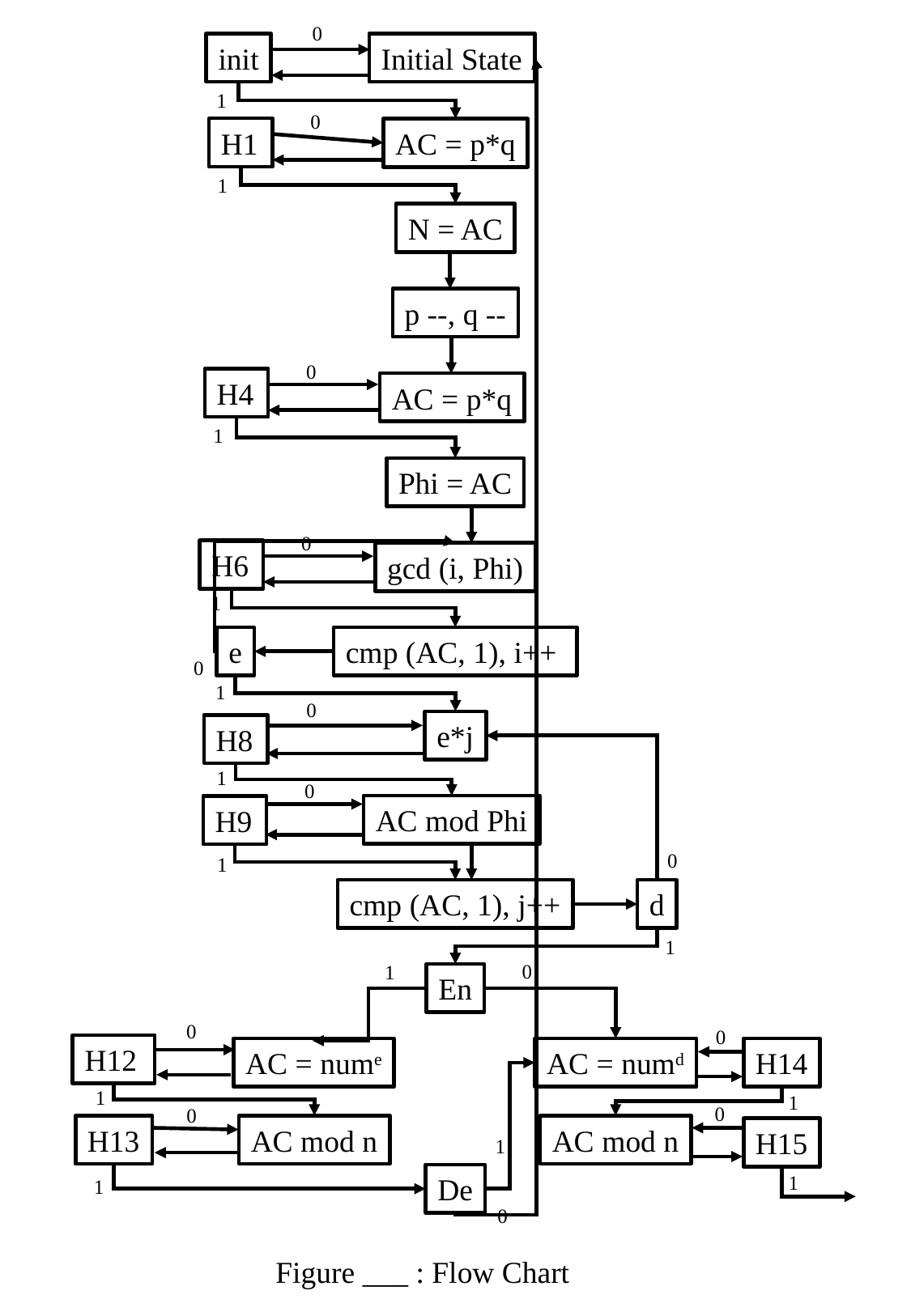

0
init
Initial State
1
0
H1
AC = p*q
1
N = AC
p --, q --
0
H4
AC = p*q
1
Phi = AC
0
H6
gcd (i, Phi)
1
e
cmp (AC, 1), i++
0
1
0
e*j
H8
1
0
AC mod Phi
H9
0
1
cmp (AC, 1), j++
d
1
0
1
En
0
0
H12
H14
AC = nume
AC = numd
1
1
0
0
H13
AC mod n
AC mod n
H15
1
1
De
1
0
Figure ___ : Flow Chart